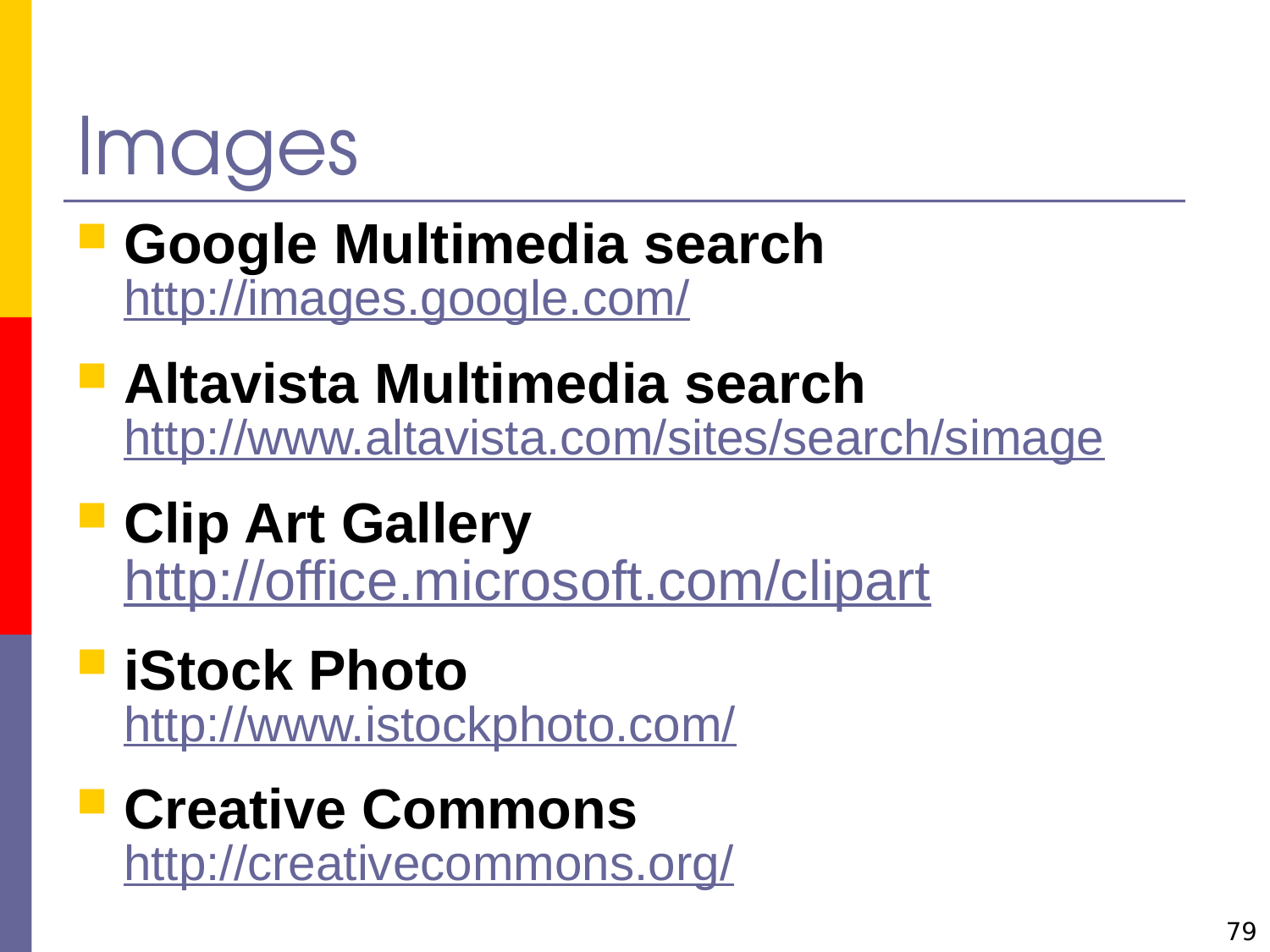

# Images
Google Multimedia search
http://images.google.com/
Altavista Multimedia search
http://www.altavista.com/sites/search/simage
Clip Art Gallery
http://office.microsoft.com/clipart
iStock Photo
http://www.istockphoto.com/
Creative Commons
http://creativecommons.org/

79